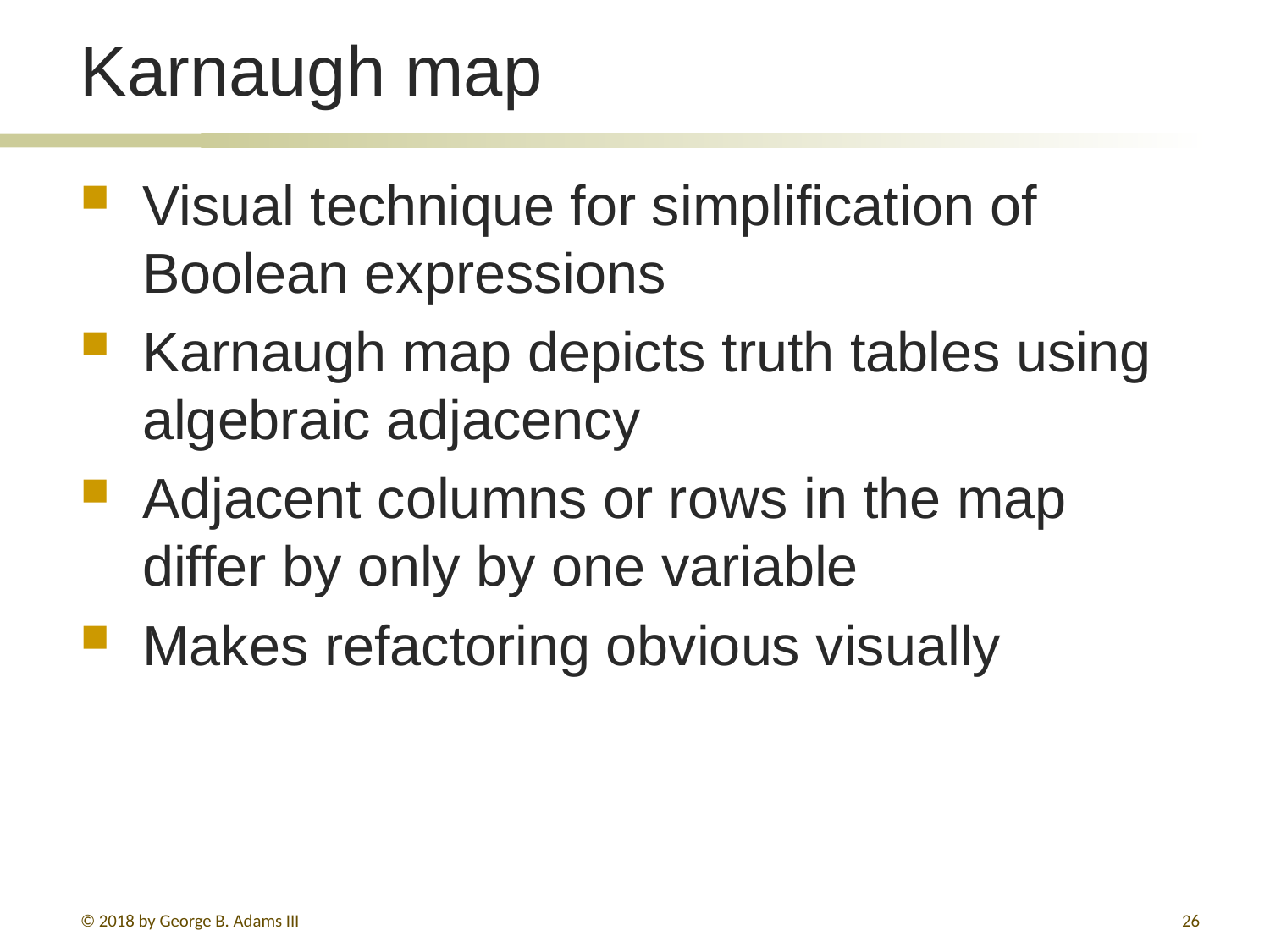

# Karnaugh map
Visual technique for simplification of Boolean expressions
Karnaugh map depicts truth tables using algebraic adjacency
Adjacent columns or rows in the map differ by only by one variable
Makes refactoring obvious visually
© 2018 by George B. Adams III
26